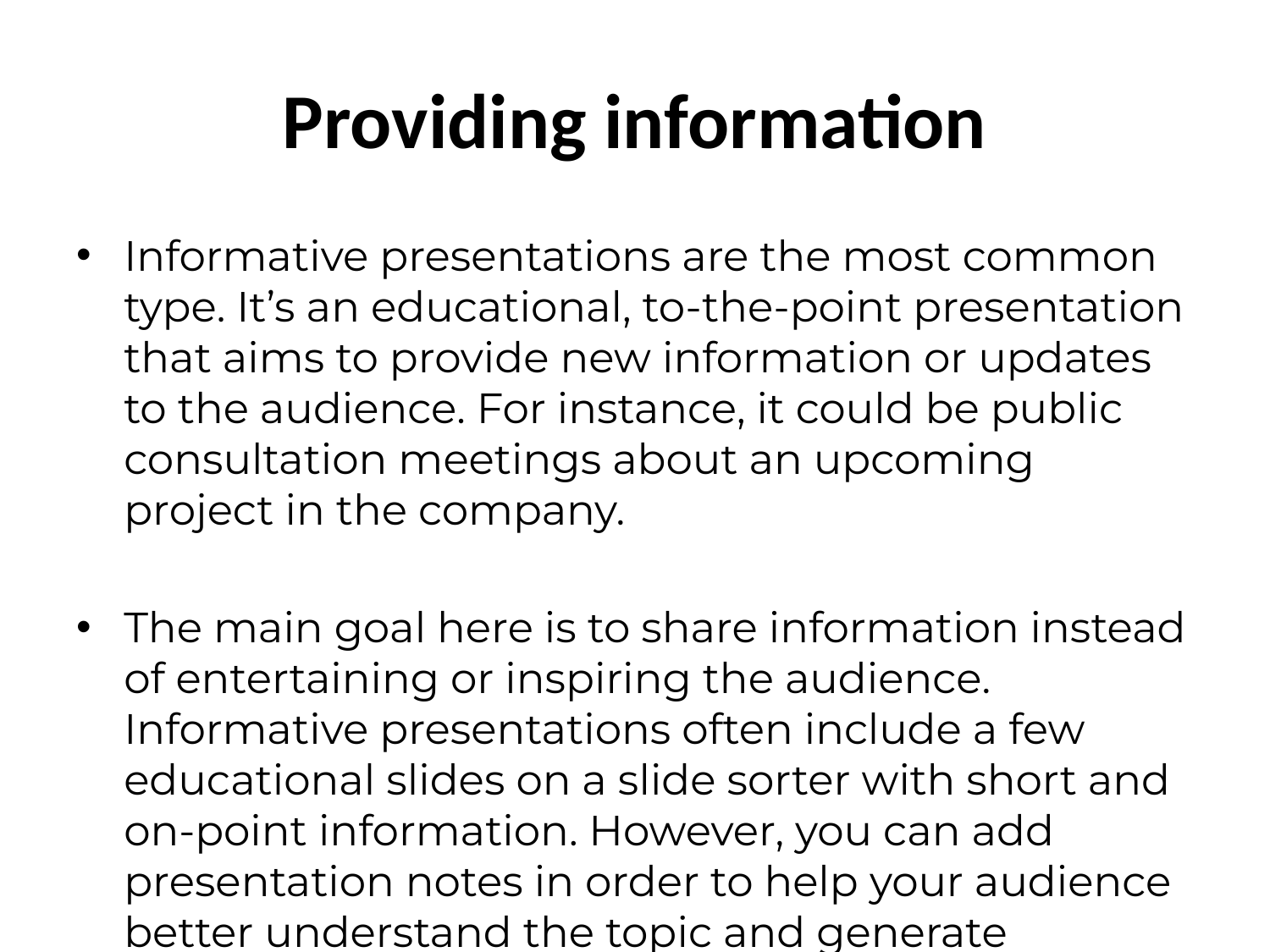

# Providing information
Informative presentations are the most common type. It’s an educational, to-the-point presentation that aims to provide new information or updates to the audience. For instance, it could be public consultation meetings about an upcoming project in the company.

The main goal here is to share information instead of entertaining or inspiring the audience. Informative presentations often include a few educational slides on a slide sorter with short and on-point information. However, you can add presentation notes in order to help your audience better understand the topic and generate questions.